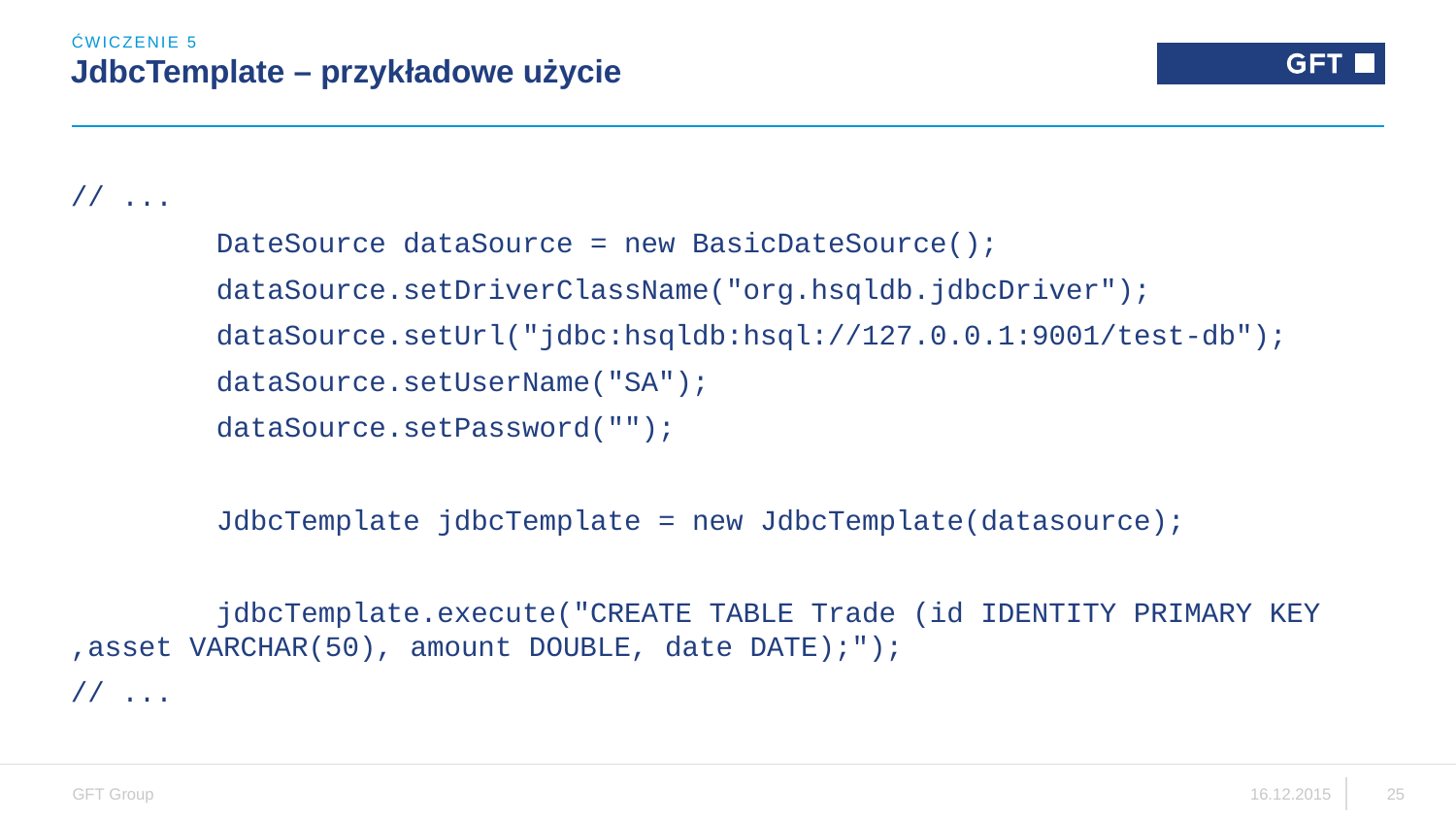

ĆWICZENIE 5
# JdbcTemplate – przykładowe użycie
// ...
	DateSource dataSource = new BasicDateSource();
	dataSource.setDriverClassName("org.hsqldb.jdbcDriver");
	dataSource.setUrl("jdbc:hsqldb:hsql://127.0.0.1:9001/test-db");
	dataSource.setUserName("SA");
	dataSource.setPassword("");

	JdbcTemplate jdbcTemplate = new JdbcTemplate(datasource);

	jdbcTemplate.execute("CREATE TABLE Trade (id IDENTITY PRIMARY KEY 	,asset VARCHAR(50), amount DOUBLE, date DATE);");
// ...